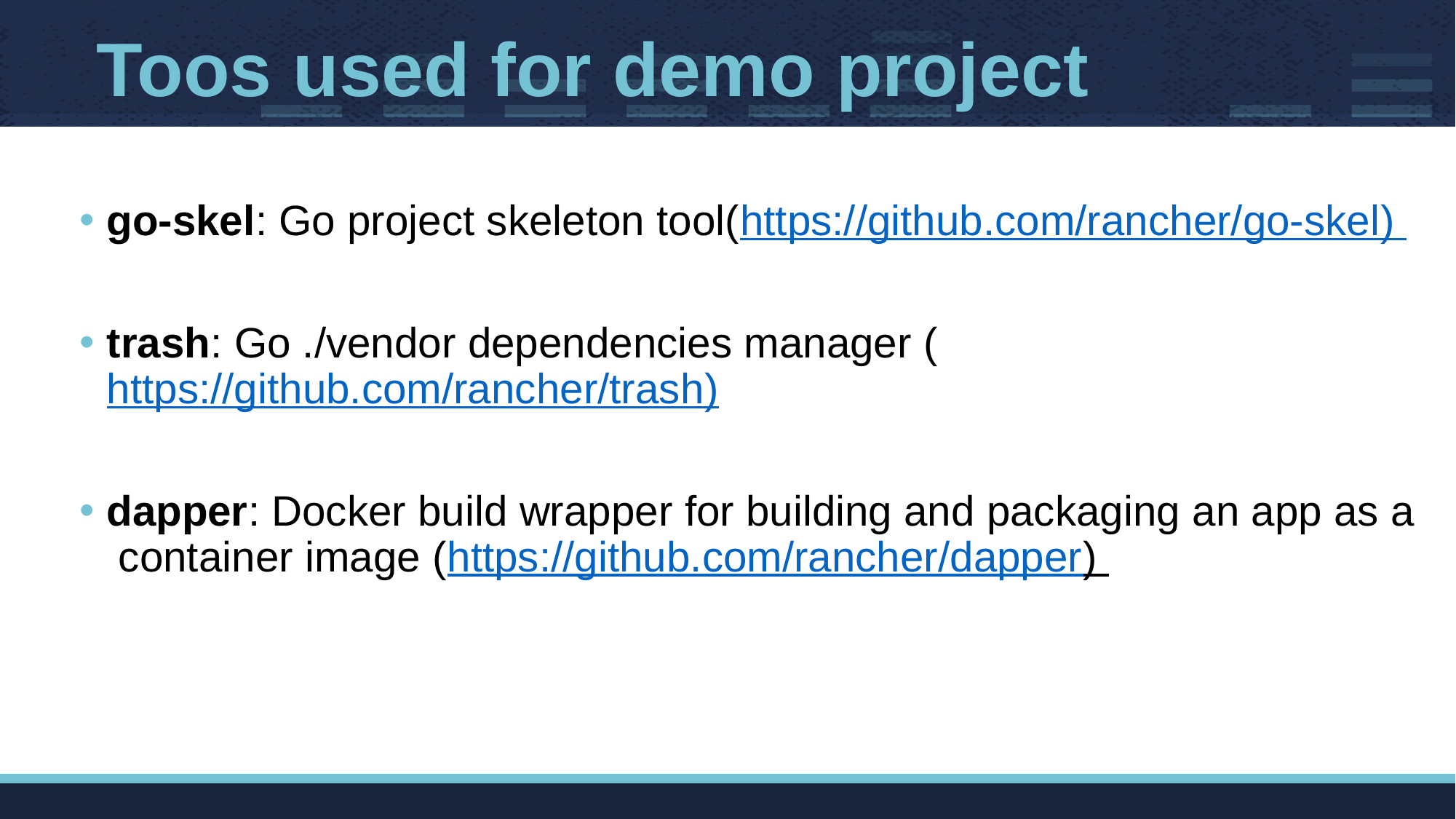

# Toos used for demo project
go-skel: Go project skeleton tool(https://github.com/rancher/go-skel)

trash: Go ./vendor dependencies manager (https://github.com/rancher/trash)

dapper: Docker build wrapper for building and packaging an app as a  container image (https://github.com/rancher/dapper)